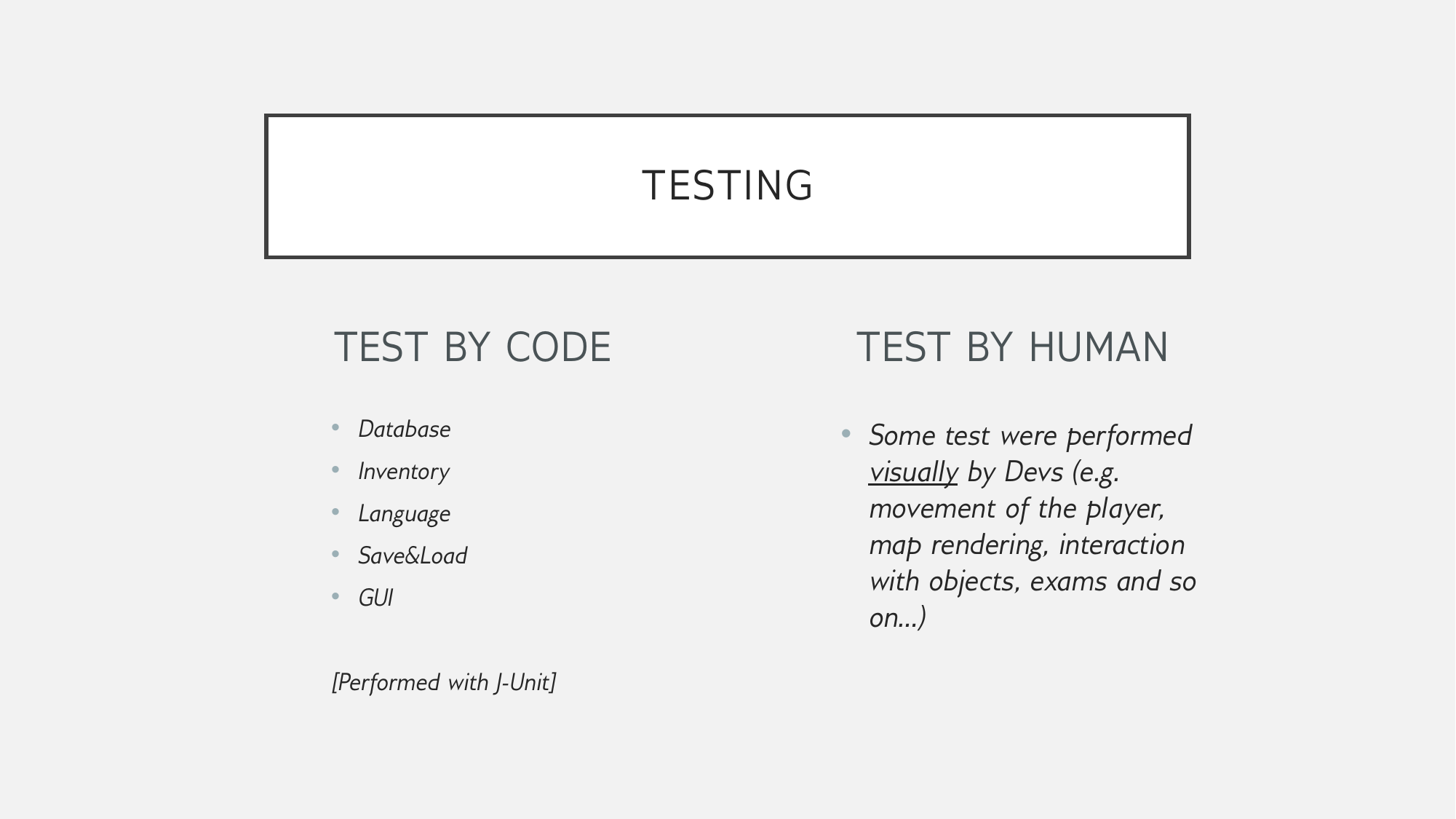

# TESTING
Test by code
Test by human
Database
Inventory
Language
Save&Load
GUI

[Performed with J-Unit]
Some test were performed visually by Devs (e.g. movement of the player, map rendering, interaction with objects, exams and so on…)